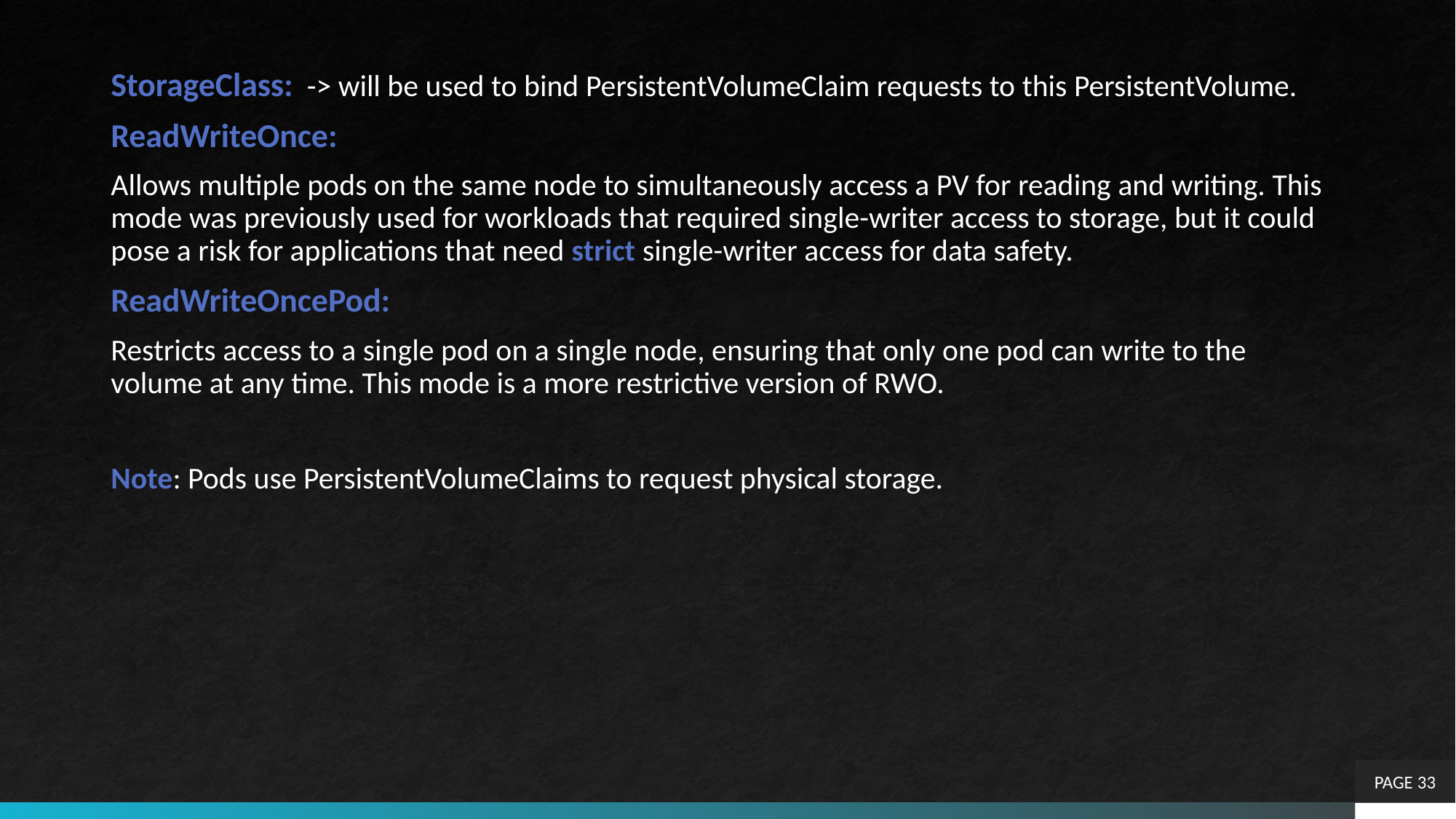

StorageClass:  -> will be used to bind PersistentVolumeClaim requests to this PersistentVolume.
ReadWriteOnce:
Allows multiple pods on the same node to simultaneously access a PV for reading and writing. This mode was previously used for workloads that required single-writer access to storage, but it could pose a risk for applications that need strict single-writer access for data safety.
ReadWriteOncePod:
Restricts access to a single pod on a single node, ensuring that only one pod can write to the volume at any time. This mode is a more restrictive version of RWO.

Note: Pods use PersistentVolumeClaims to request physical storage.
PAGE 33